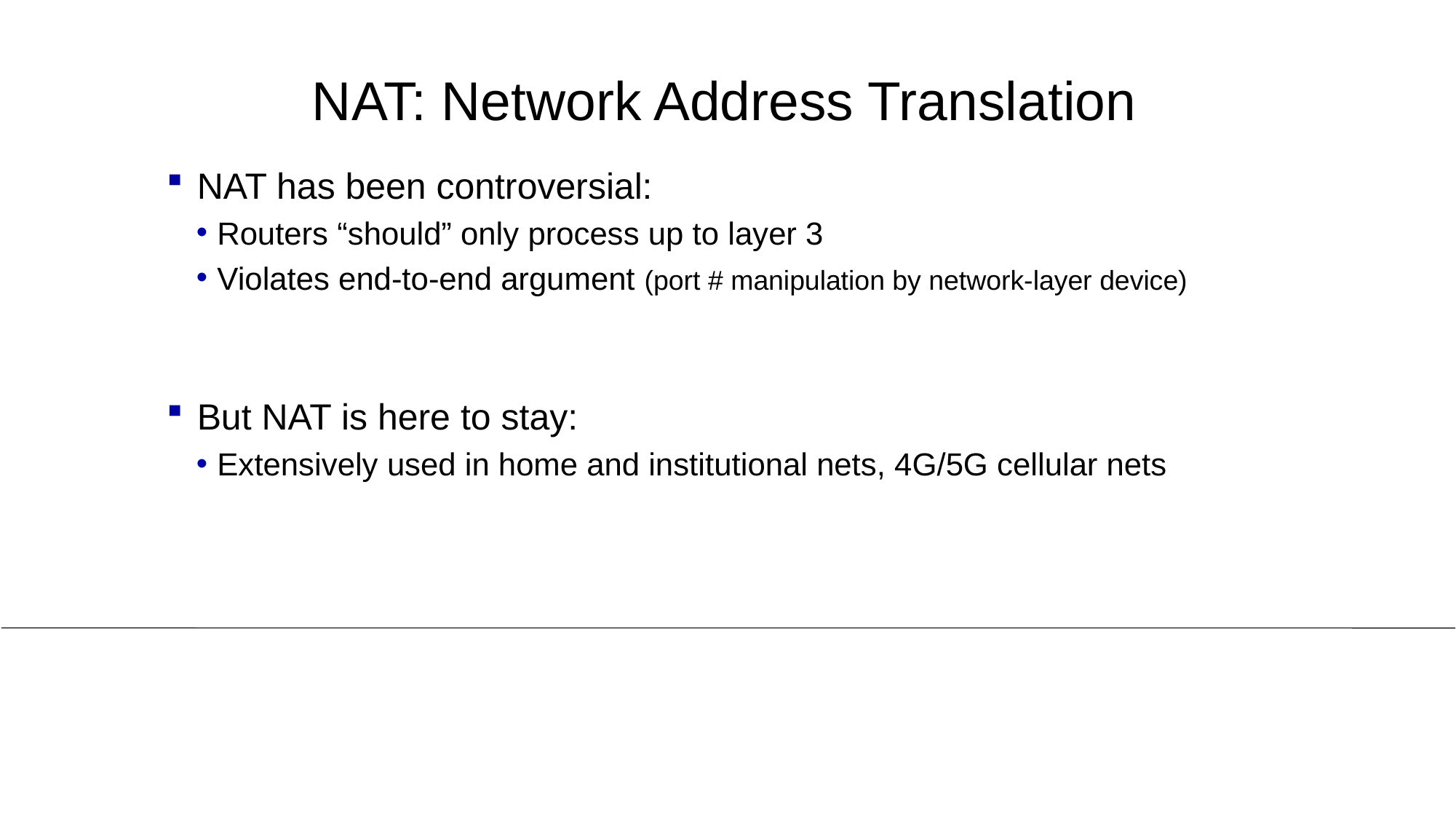

# NAT: Network Address Translation
NAT has been controversial:
Routers “should” only process up to layer 3
Violates end-to-end argument (port # manipulation by network-layer device)

But NAT is here to stay:
Extensively used in home and institutional nets, 4G/5G cellular nets